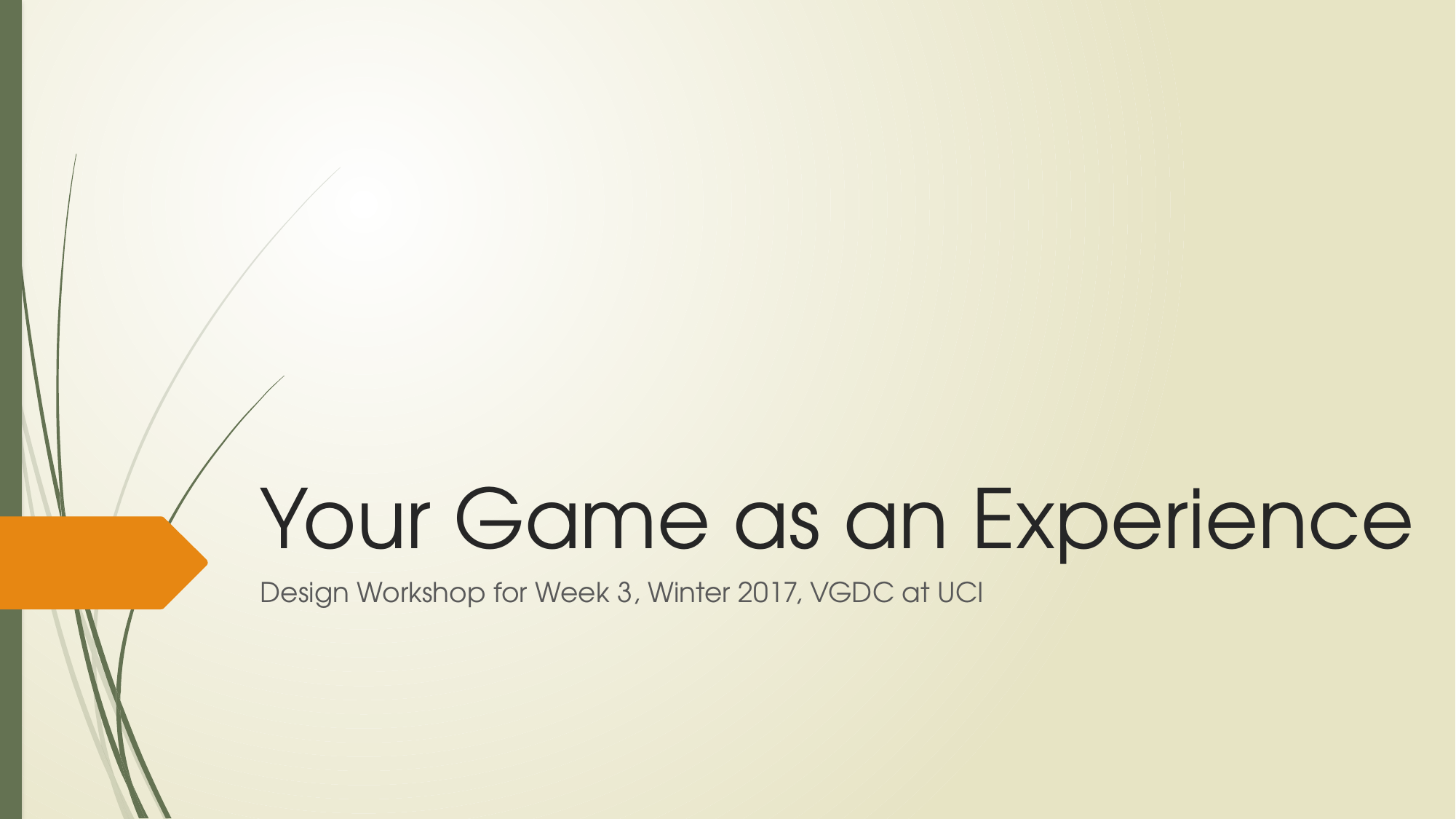

# Your Game as an Experience
Design Workshop for Week 3, Winter 2017, VGDC at UCI